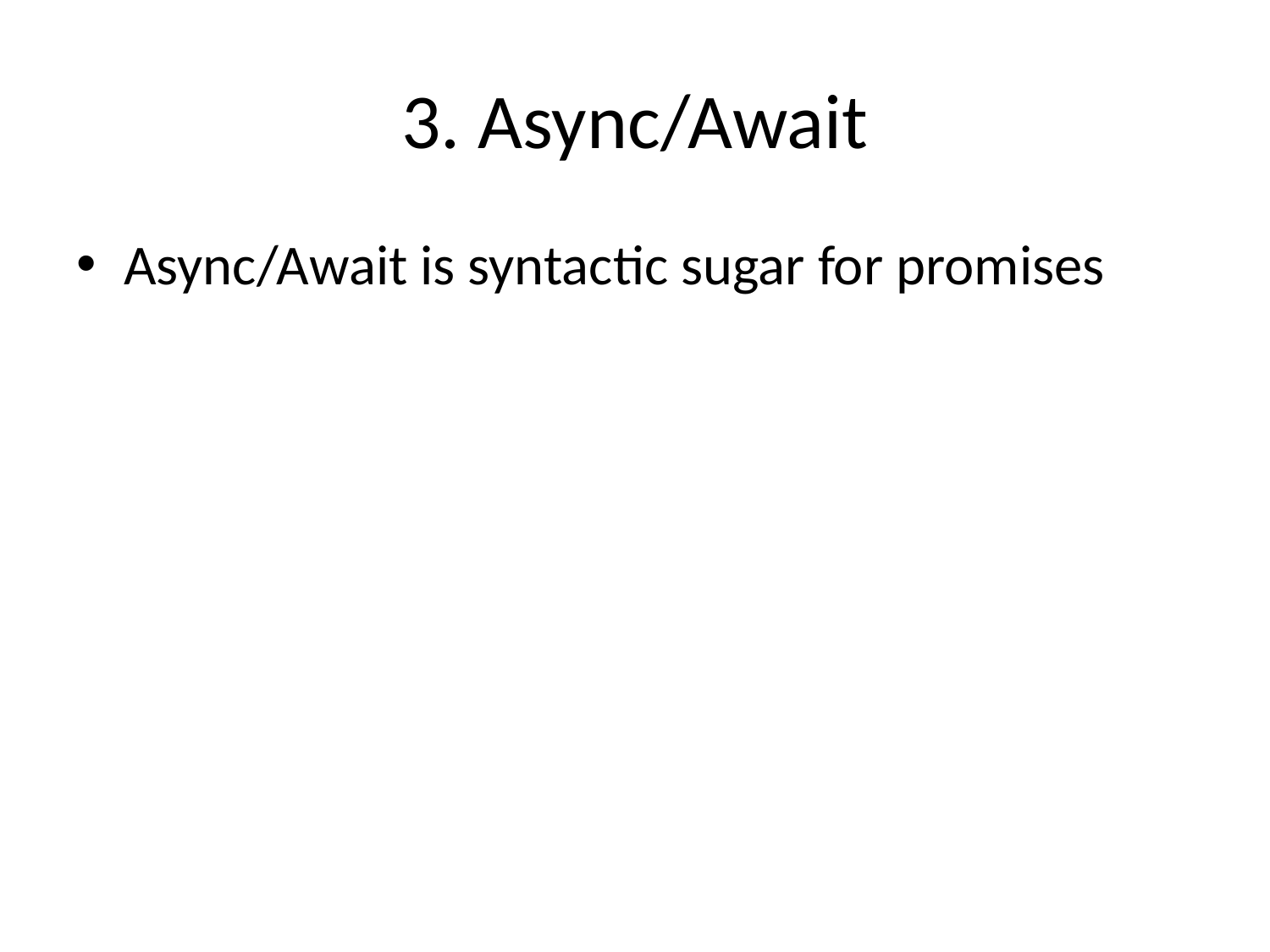

# 3. Async/Await
Async/Await is syntactic sugar for promises